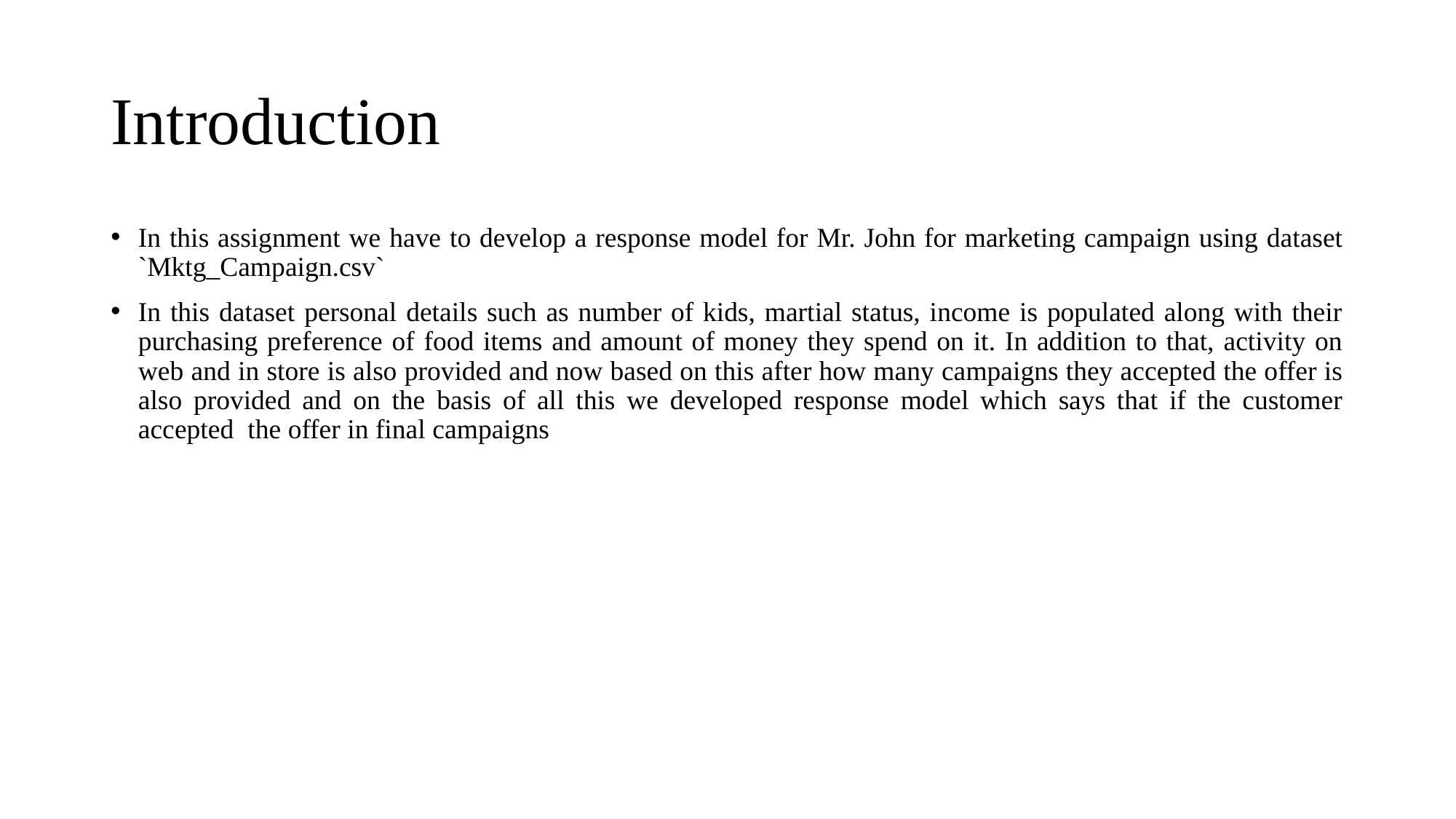

# Introduction
In this assignment we have to develop a response model for Mr. John for marketing campaign using dataset `Mktg_Campaign.csv`
In this dataset personal details such as number of kids, martial status, income is populated along with their purchasing preference of food items and amount of money they spend on it. In addition to that, activity on web and in store is also provided and now based on this after how many campaigns they accepted the offer is also provided and on the basis of all this we developed response model which says that if the customer accepted  the offer in final campaigns